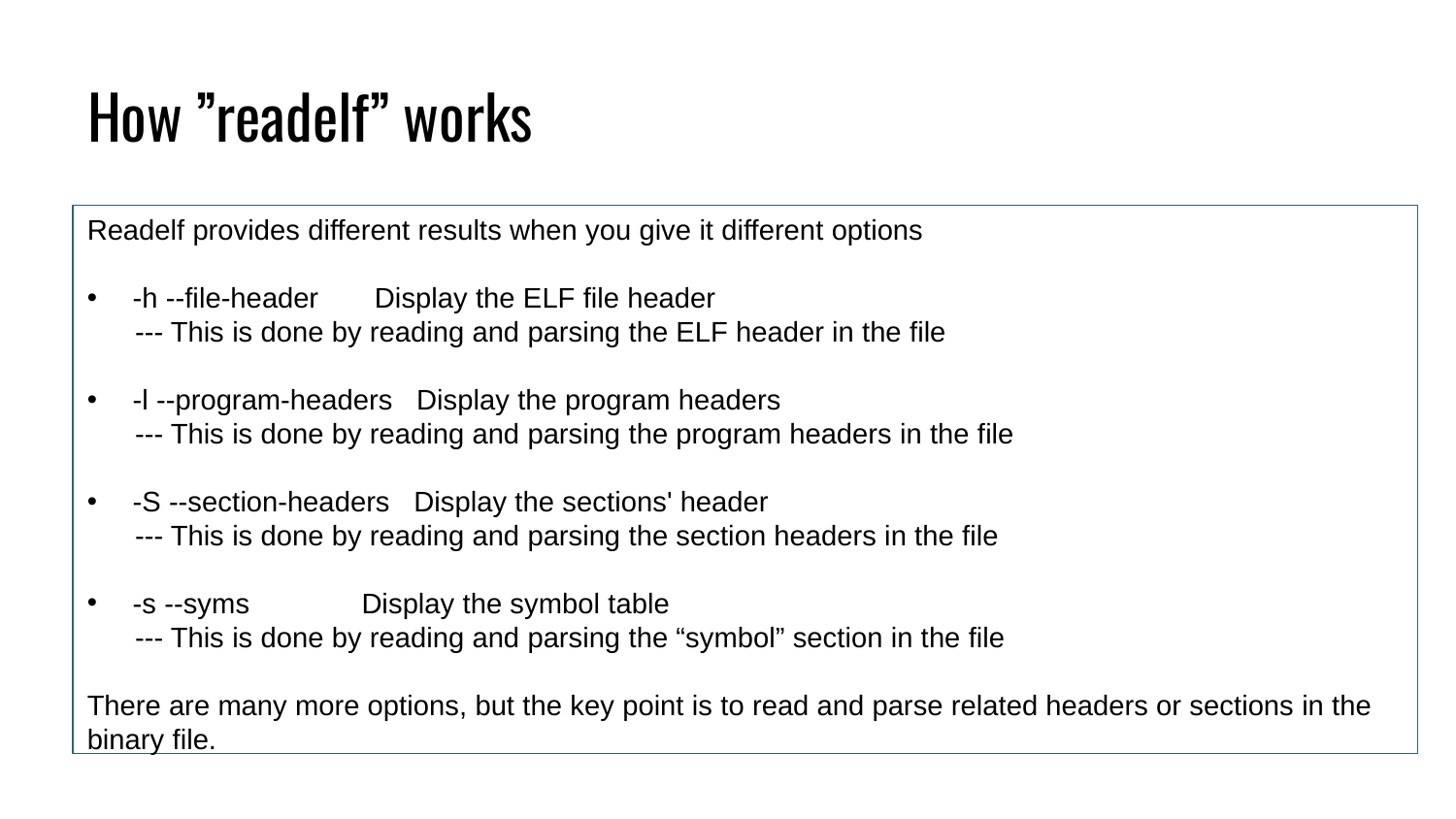

# How ”readelf” works
Readelf provides different results when you give it different options

-h --file-header       Display the ELF file header
      --- This is done by reading and parsing the ELF header in the file

-l --program-headers   Display the program headers
      --- This is done by reading and parsing the program headers in the file

-S --section-headers   Display the sections' header
      --- This is done by reading and parsing the section headers in the file

-s --syms              Display the symbol table
      --- This is done by reading and parsing the “symbol” section in the file

There are many more options, but the key point is to read and parse related headers or sections in the binary file.